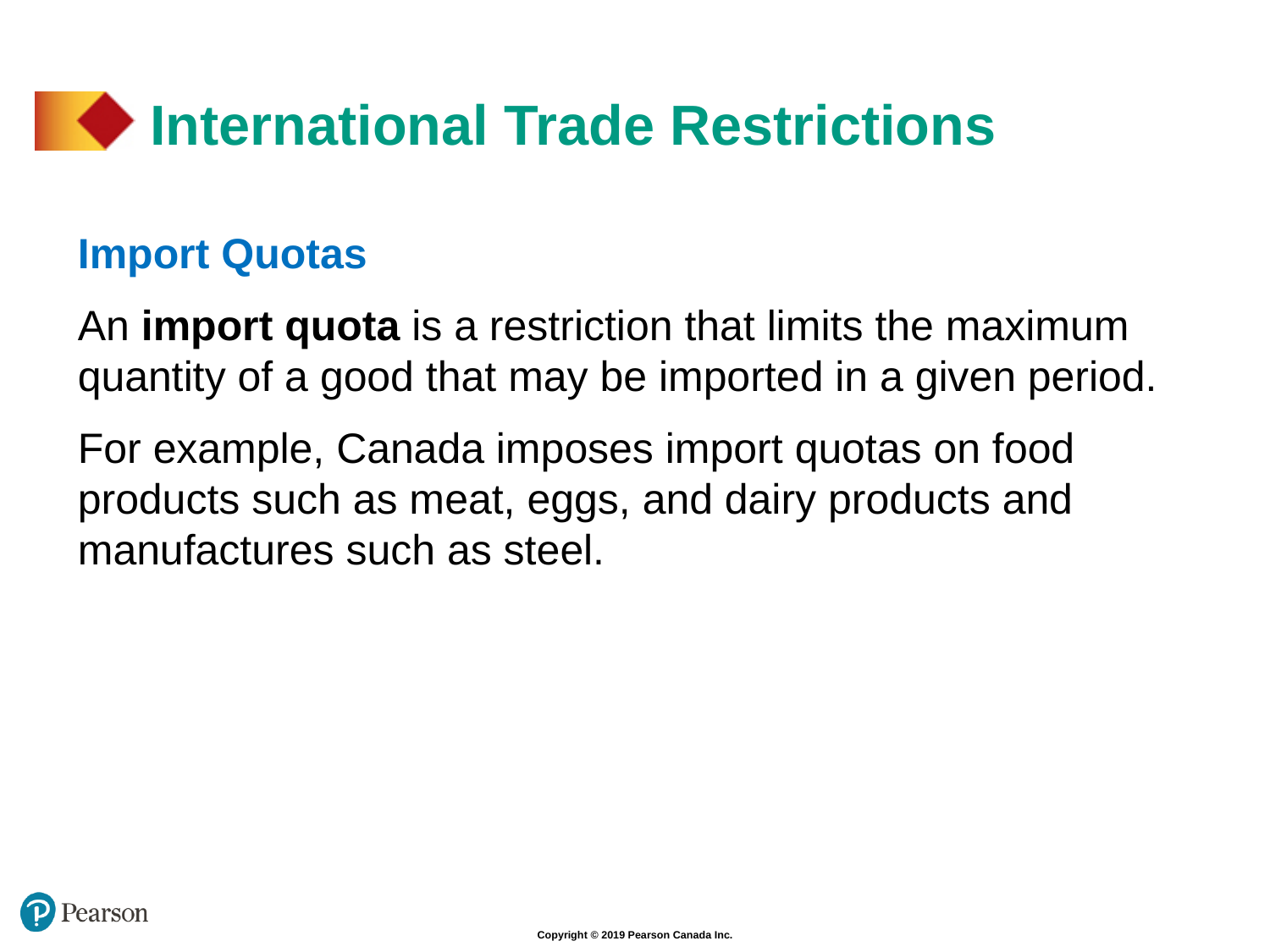

# International Trade Restrictions
Import Quotas
An import quota is a restriction that limits the maximum quantity of a good that may be imported in a given period.
For example, Canada imposes import quotas on food products such as meat, eggs, and dairy products and manufactures such as steel.